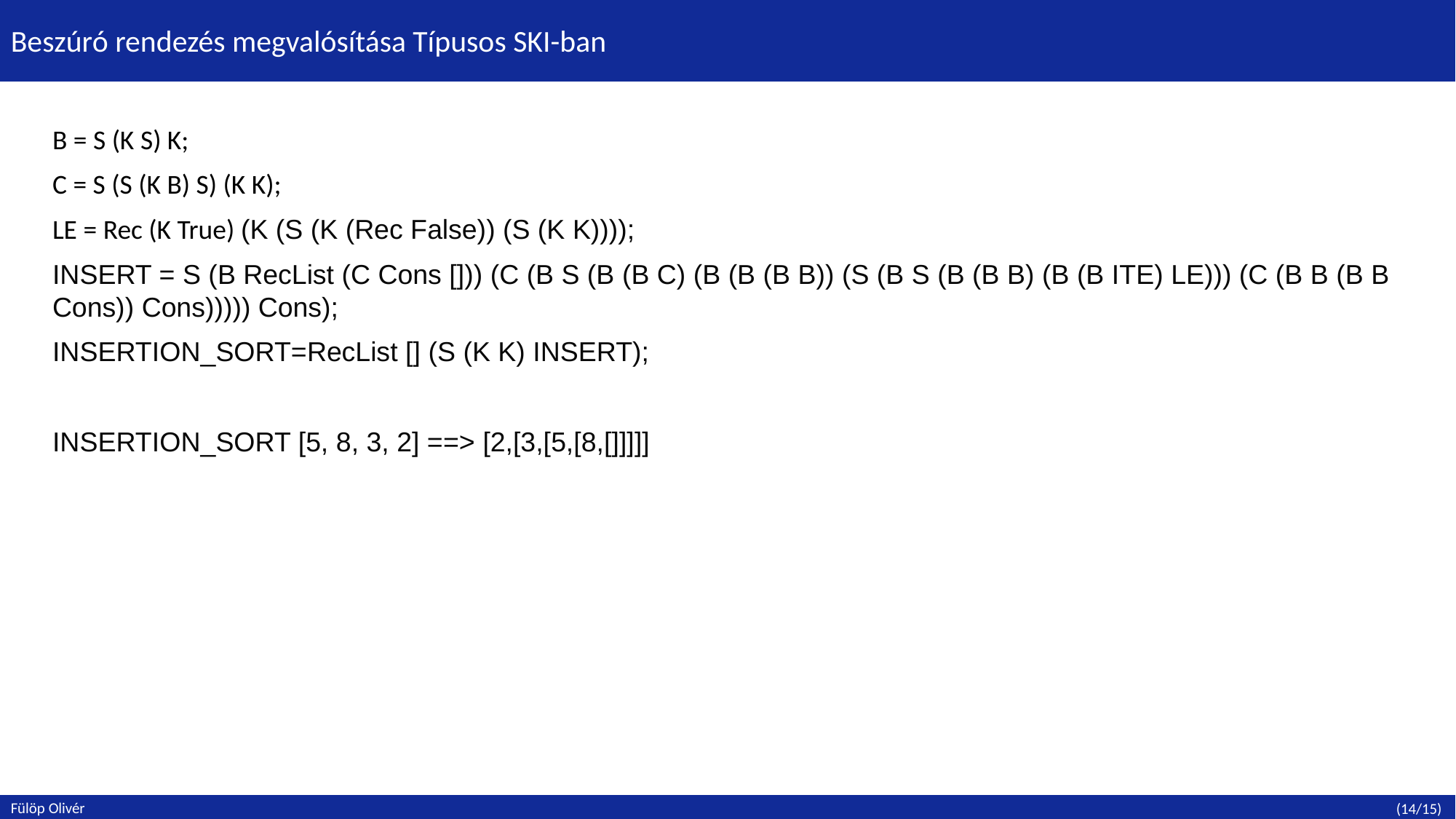

Beszúró rendezés megvalósítása Típusos SKI-ban
B = S (K S) K;
C = S (S (K B) S) (K K);
LE = Rec (K True) (K (S (K (Rec False)) (S (K K))));
INSERT = S (B RecList (C Cons [])) (C (B S (B (B C) (B (B (B B)) (S (B S (B (B B) (B (B ITE) LE))) (C (B B (B B Cons)) Cons))))) Cons);
INSERTION_SORT=RecList [] (S (K K) INSERT);

INSERTION_SORT [5, 8, 3, 2] ==> [2,[3,[5,[8,[]]]]]

Fülöp Olivér
(14/15)